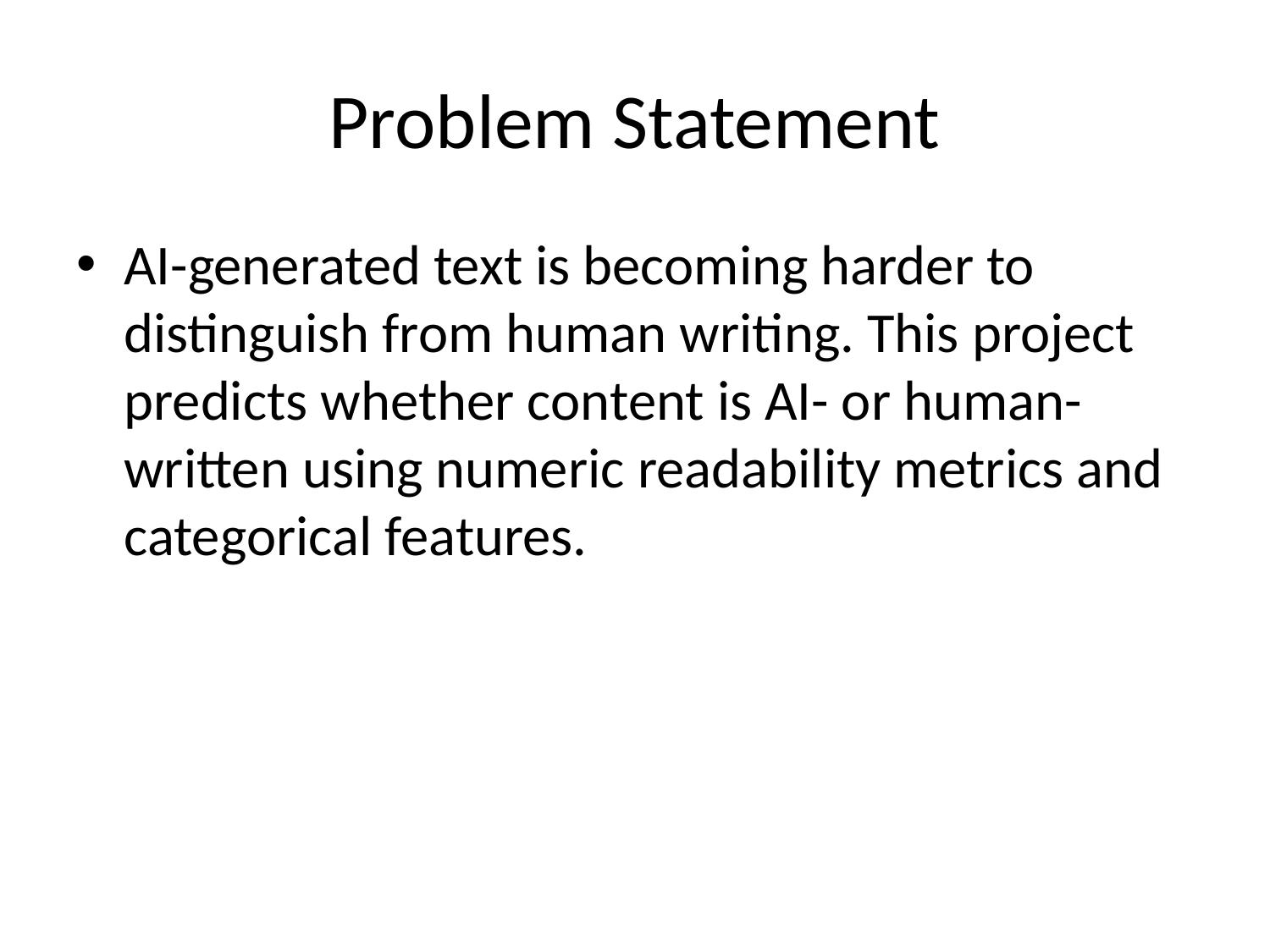

# Problem Statement
AI-generated text is becoming harder to distinguish from human writing. This project predicts whether content is AI- or human-written using numeric readability metrics and categorical features.